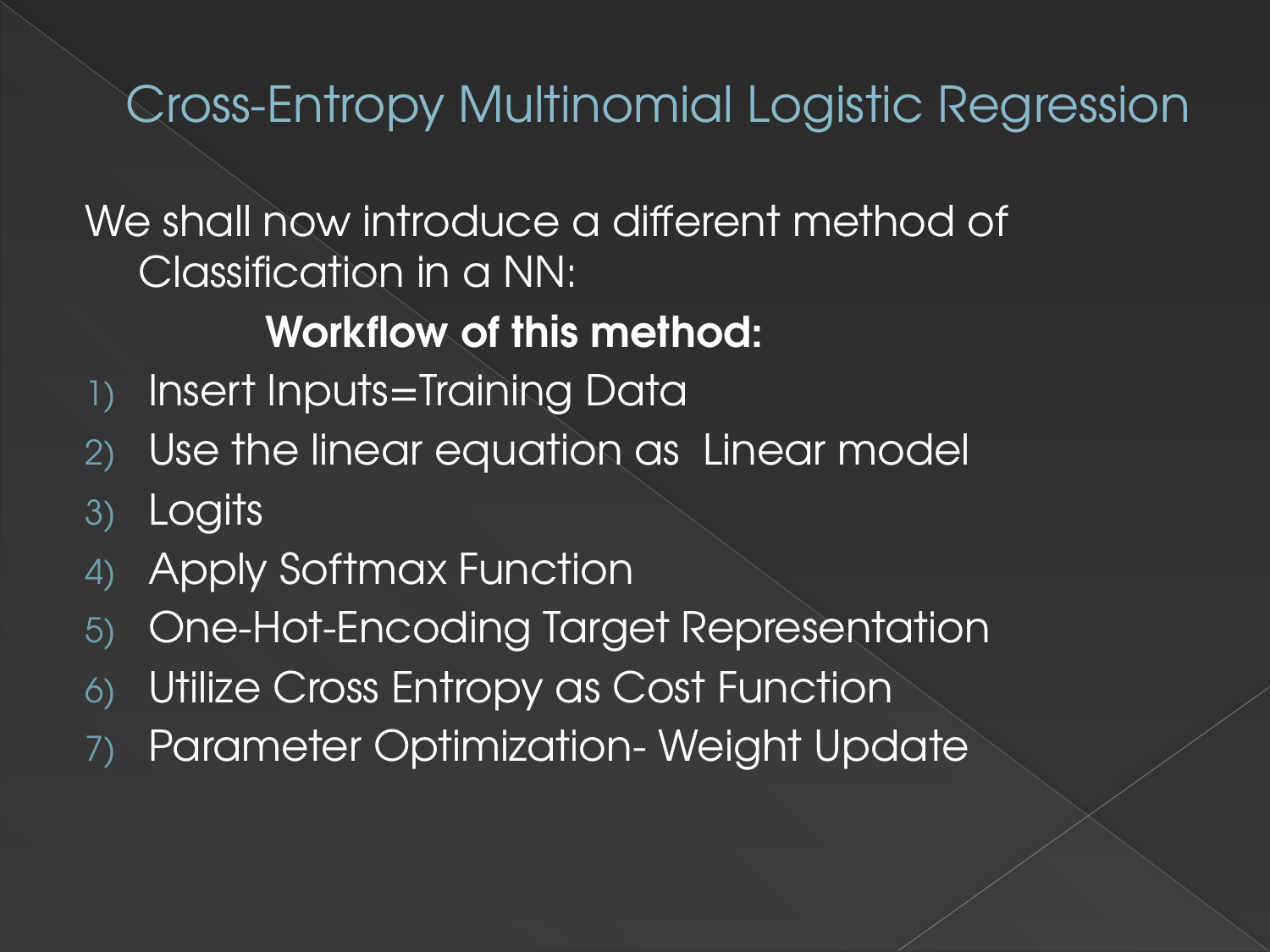

# Cross-Entropy Multinomial Logistic Regression
We shall now introduce a different method of Classification in a NN:
		Workflow of this method:
Insert Inputs=Training Data
Use the linear equation as  Linear model
Logits
Apply Softmax Function
One-Hot-Encoding Target Representation
Utilize Cross Entropy as Cost Function
Parameter Optimization- Weight Update